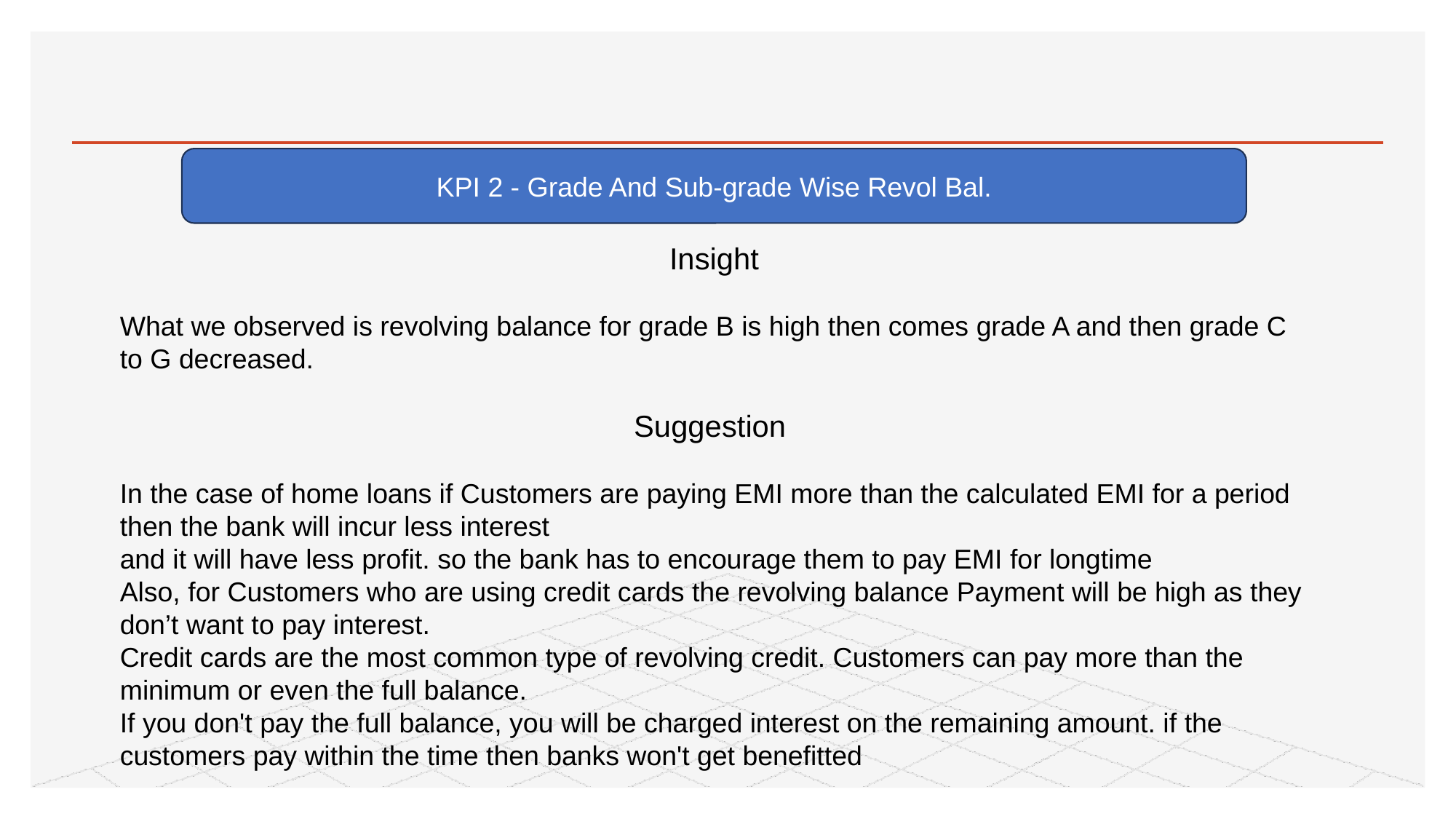

KPI 2 - Grade And Sub-grade Wise Revol Bal.
Insight

What we observed is revolving balance for grade B is high then comes grade A and then grade C to G decreased.

Suggestion

In the case of home loans if Customers are paying EMI more than the calculated EMI for a period then the bank will incur less interest
and it will have less profit. so the bank has to encourage them to pay EMI for longtime
Also, for Customers who are using credit cards the revolving balance Payment will be high as they don’t want to pay interest.
Credit cards are the most common type of revolving credit. Customers can pay more than the minimum or even the full balance.
If you don't pay the full balance, you will be charged interest on the remaining amount. if the customers pay within the time then banks won't get benefitted